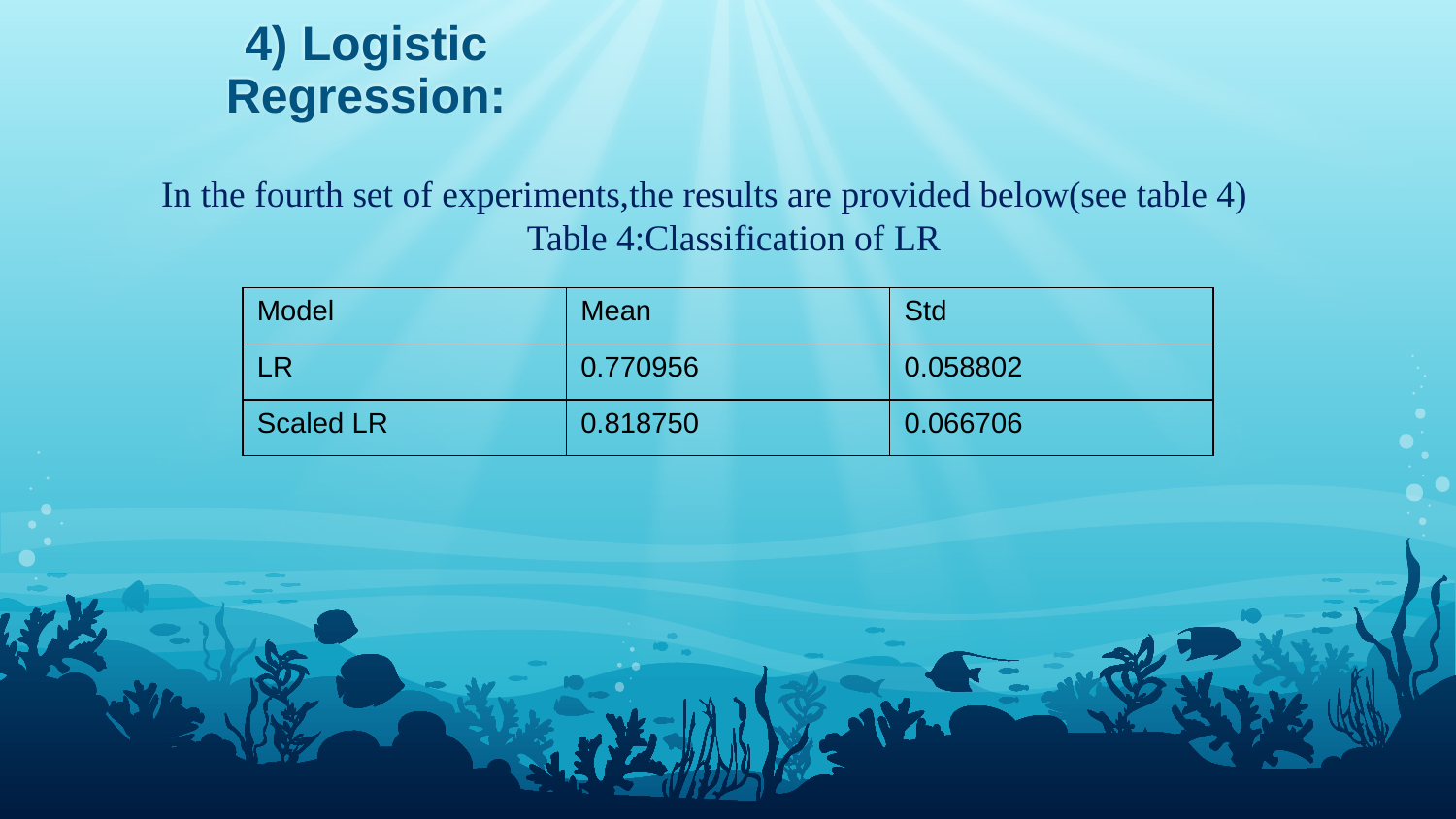

# 4) Logistic Regression:
In the fourth set of experiments,the results are provided below(see table 4)
Table 4:Classification of LR

| Model | Mean | Std |
| --- | --- | --- |
| LR | 0.770956 | 0.058802 |
| Scaled LR | 0.818750 | 0.066706 |